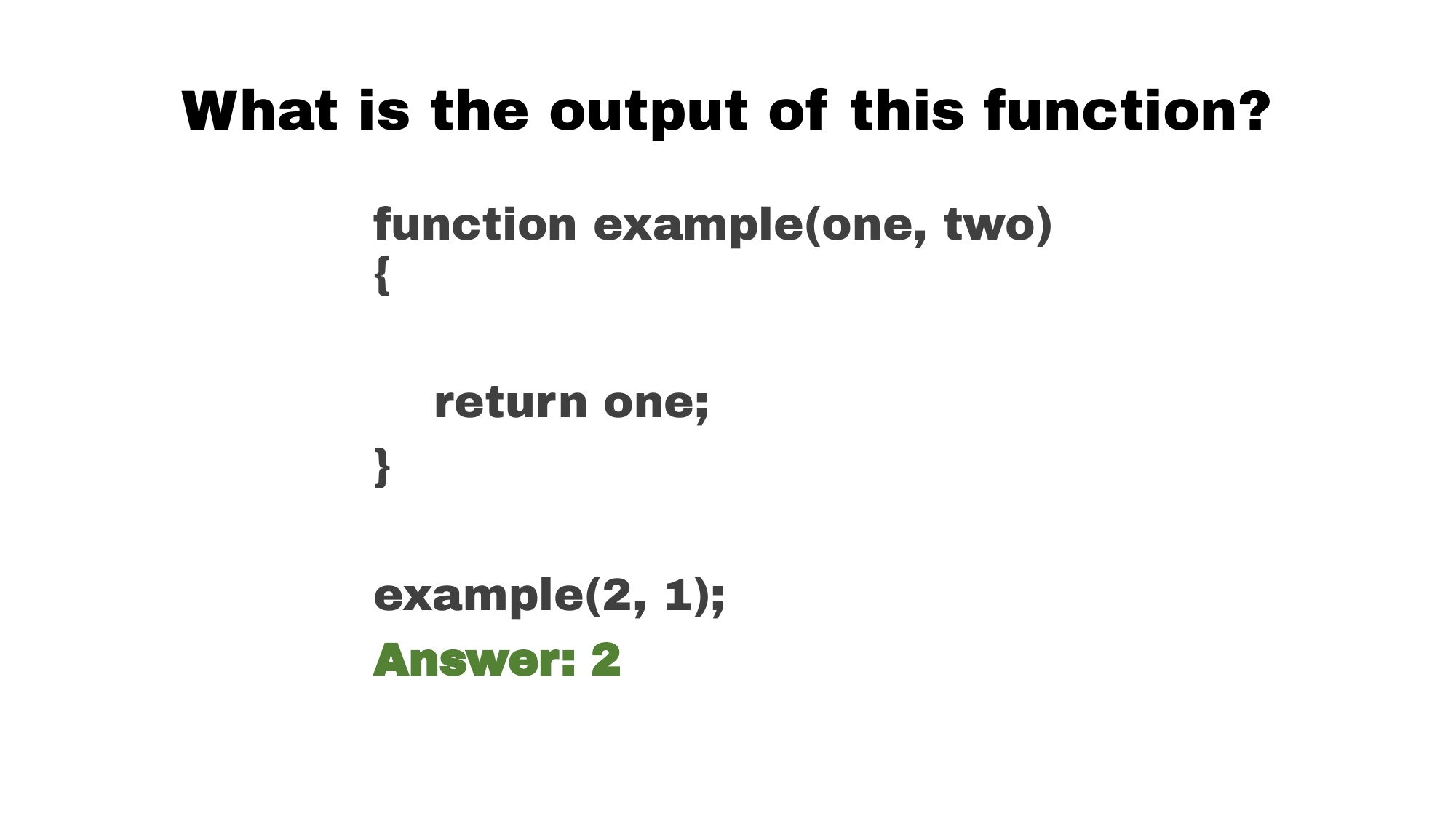

# What is the output of this function?
function example(one, two) {

    return one;
}

example(2, 1);
Answer: 2